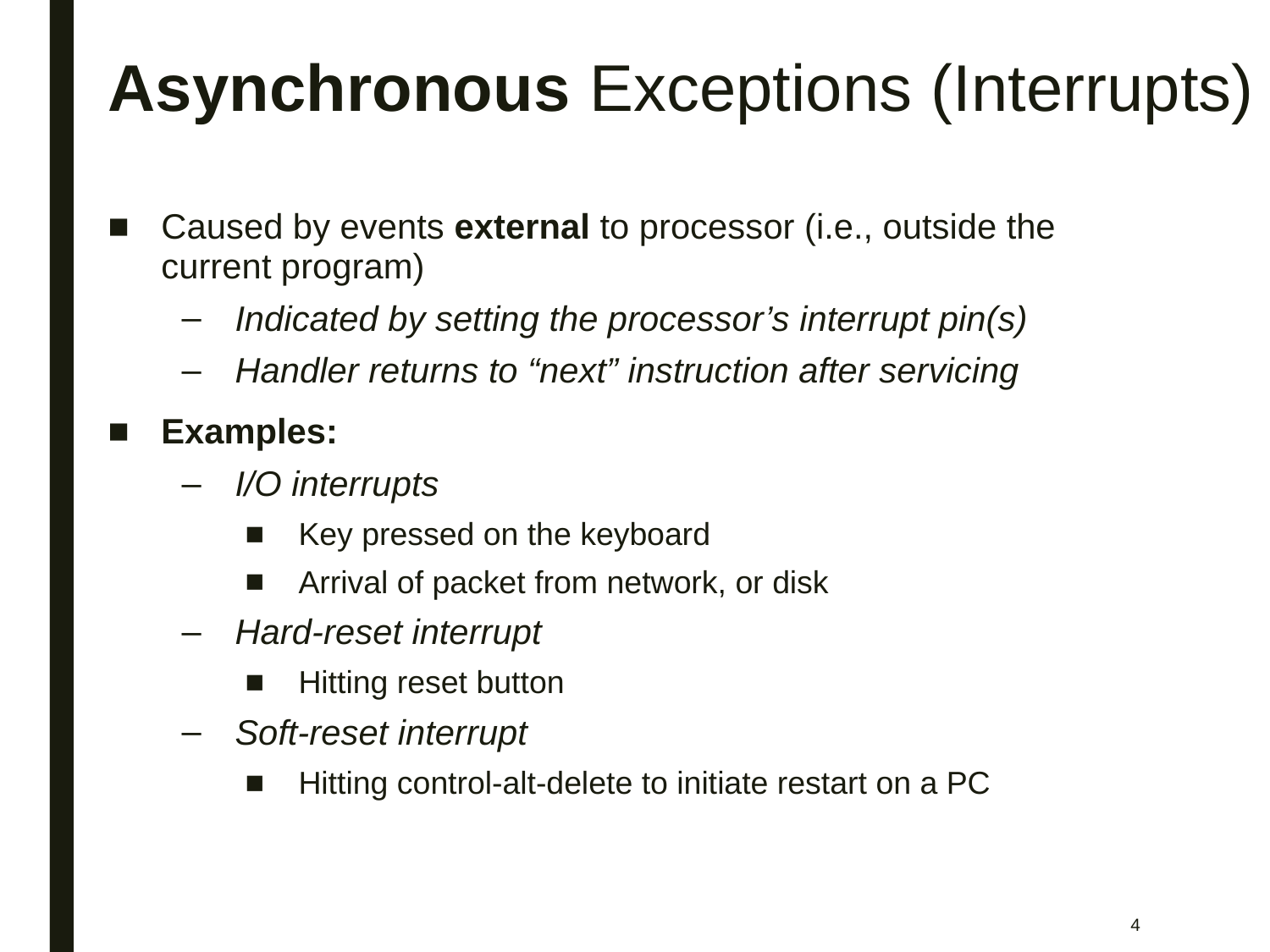

# Asynchronous Exceptions (Interrupts)
Caused by events external to processor (i.e., outside the current program)
Indicated by setting the processor’s interrupt pin(s)
Handler returns to “next” instruction after servicing
Examples:
I/O interrupts
Key pressed on the keyboard
Arrival of packet from network, or disk
Hard-reset interrupt
Hitting reset button
Soft-reset interrupt
Hitting control-alt-delete to initiate restart on a PC
4